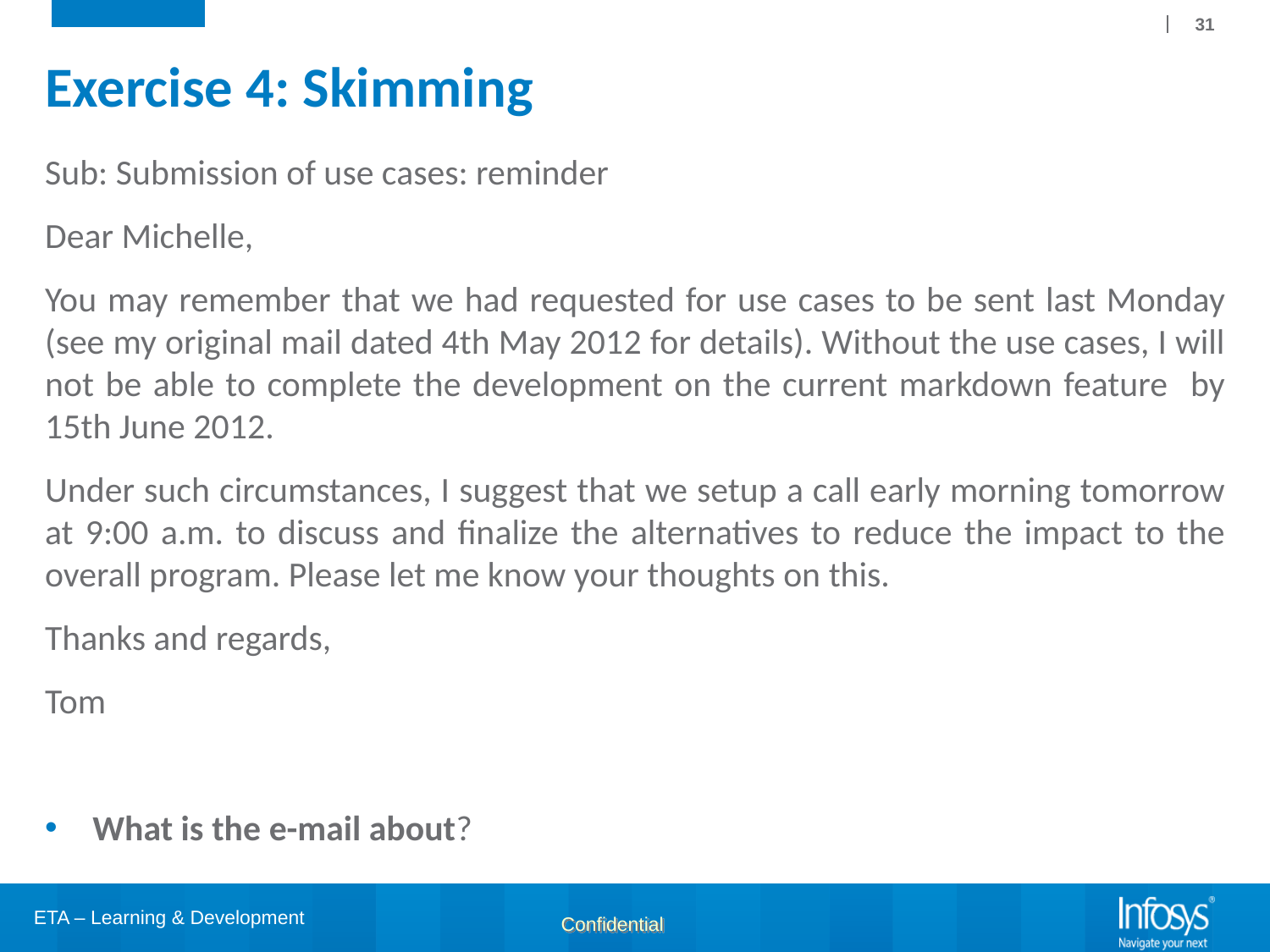

31
# Exercise 4: Skimming
Sub: Submission of use cases: reminder
Dear Michelle,
You may remember that we had requested for use cases to be sent last Monday (see my original mail dated 4th May 2012 for details). Without the use cases, I will not be able to complete the development on the current markdown feature  by 15th June 2012.
Under such circumstances, I suggest that we setup a call early morning tomorrow at 9:00 a.m. to discuss and finalize the alternatives to reduce the impact to the overall program. Please let me know your thoughts on this.
Thanks and regards,
Tom

What is the e-mail about?